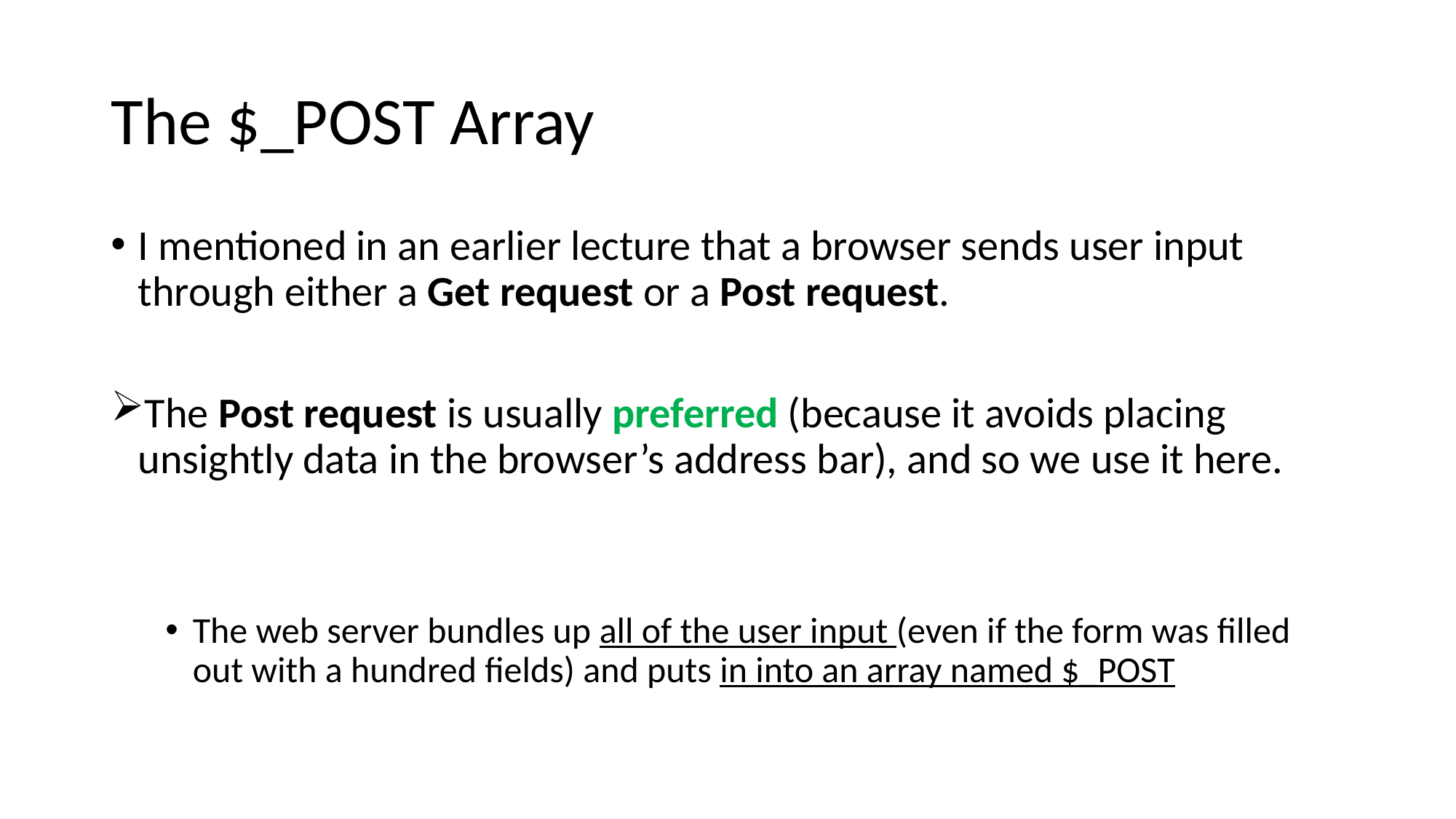

# The $_POST Array
I mentioned in an earlier lecture that a browser sends user input through either a Get request or a Post request.

The Post request is usually preferred (because it avoids placing unsightly data in the browser’s address bar), and so we use it here.

The web server bundles up all of the user input (even if the form was filled out with a hundred fields) and puts in into an array named $_POST